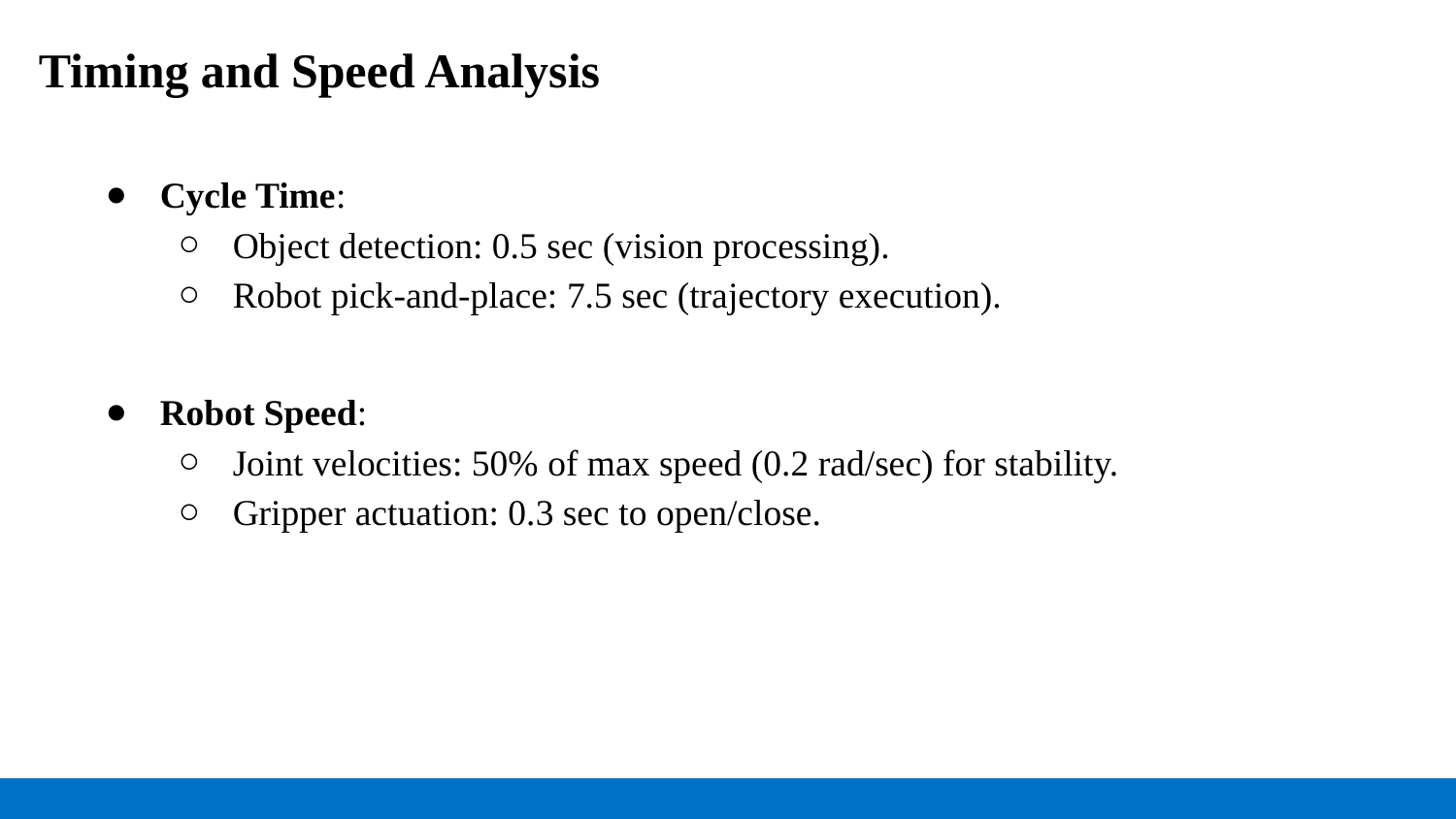

Timing and Speed Analysis

Cycle Time:
Object detection: 0.5 sec (vision processing).
Robot pick-and-place: 7.5 sec (trajectory execution).

Robot Speed:
Joint velocities: 50% of max speed (0.2 rad/sec) for stability.
Gripper actuation: 0.3 sec to open/close.

#